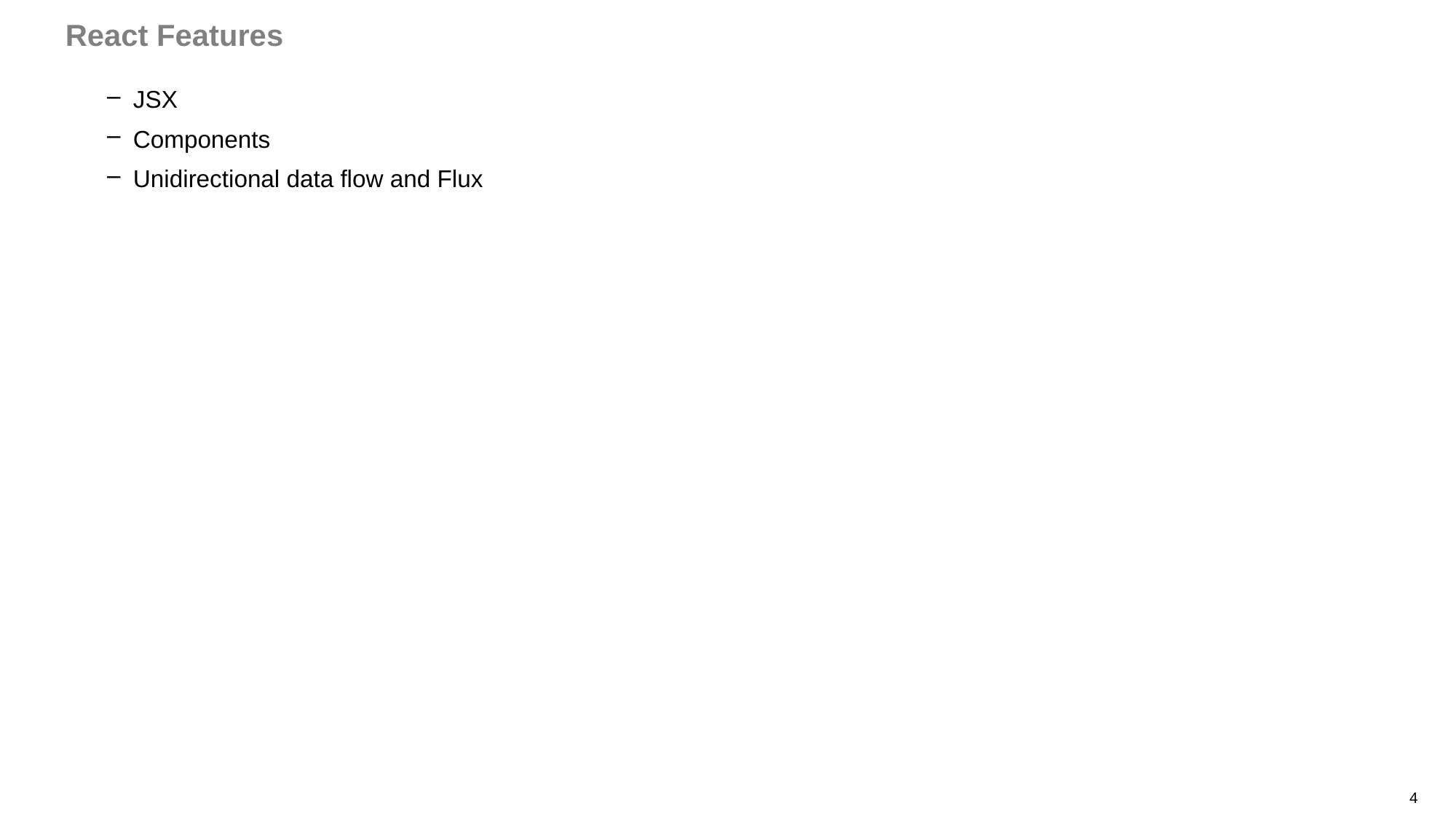

# React Features
JSX
Components
Unidirectional data flow and Flux